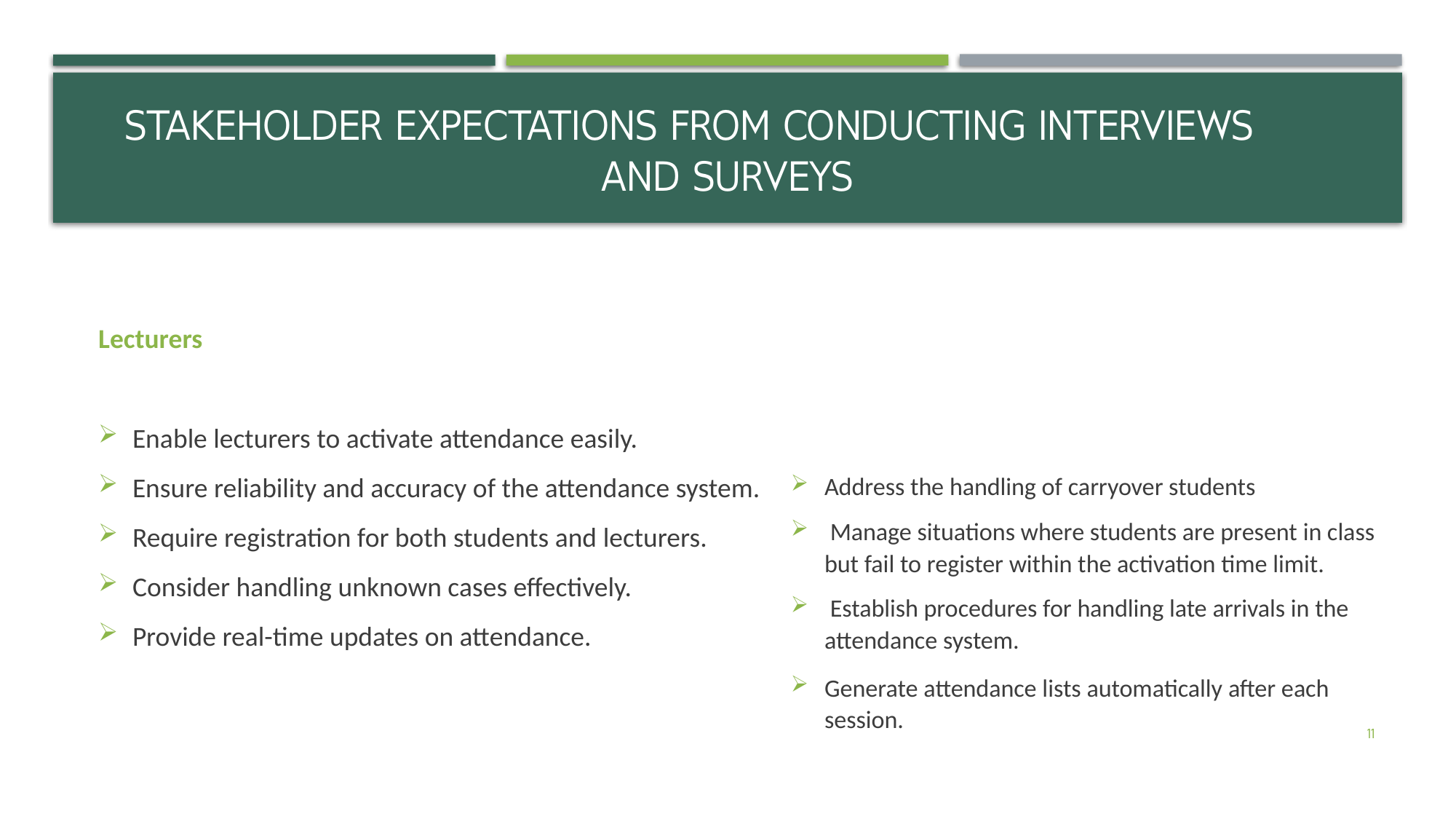

# Stakeholder expectations from Conducting interviews       and surveys
Lecturers

Enable lecturers to activate attendance easily.
Ensure reliability and accuracy of the attendance system.
Require registration for both students and lecturers.
Consider handling unknown cases effectively.
Provide real-time updates on attendance.

Address the handling of carryover students
 Manage situations where students are present in class but fail to register within the activation time limit.
 Establish procedures for handling late arrivals in the attendance system.
Generate attendance lists automatically after each session.

11